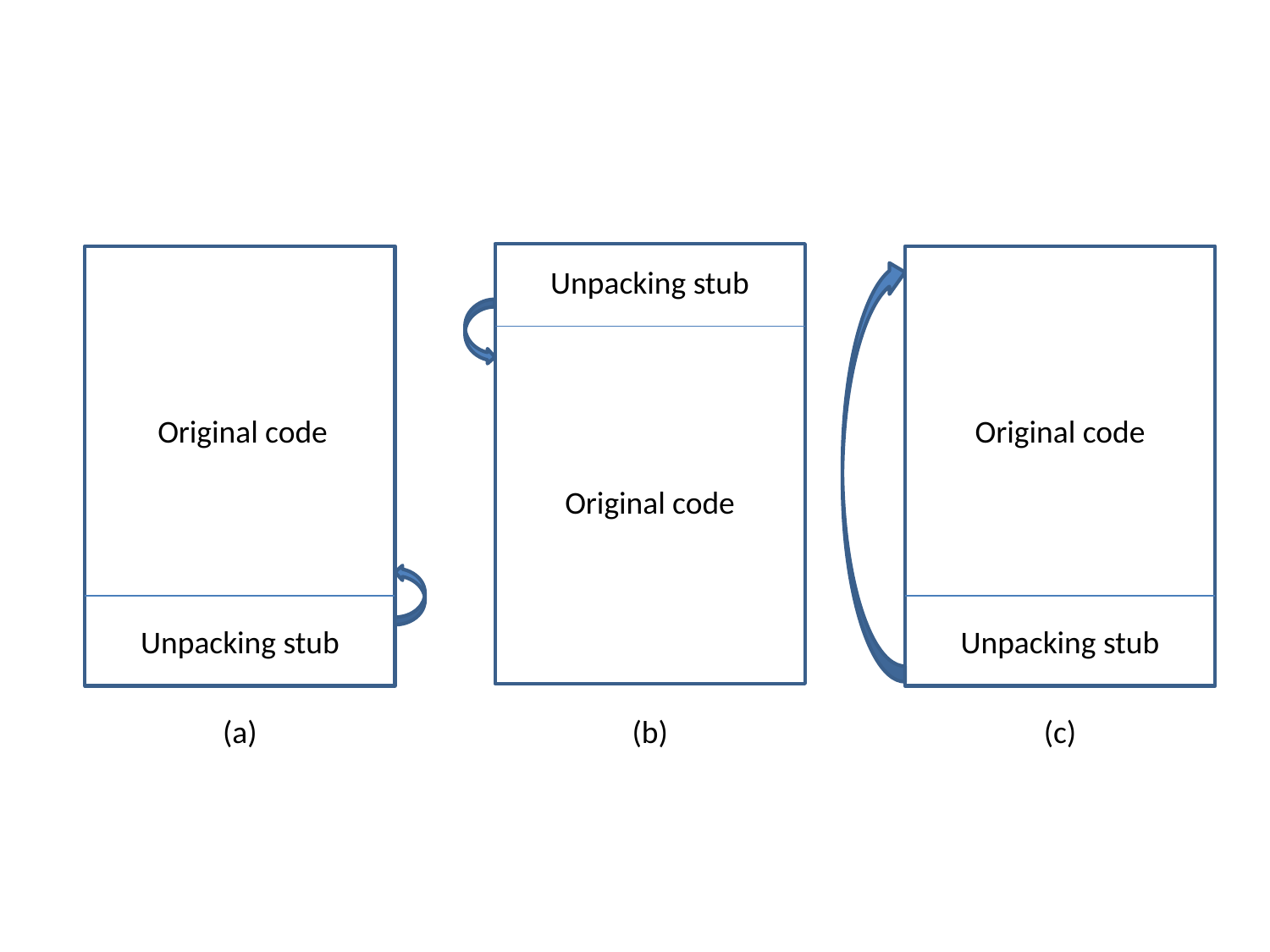

Unpacking stub

Original code
Original code
Original code

Unpacking stub
Unpacking stub
(a)
(b)
(c)